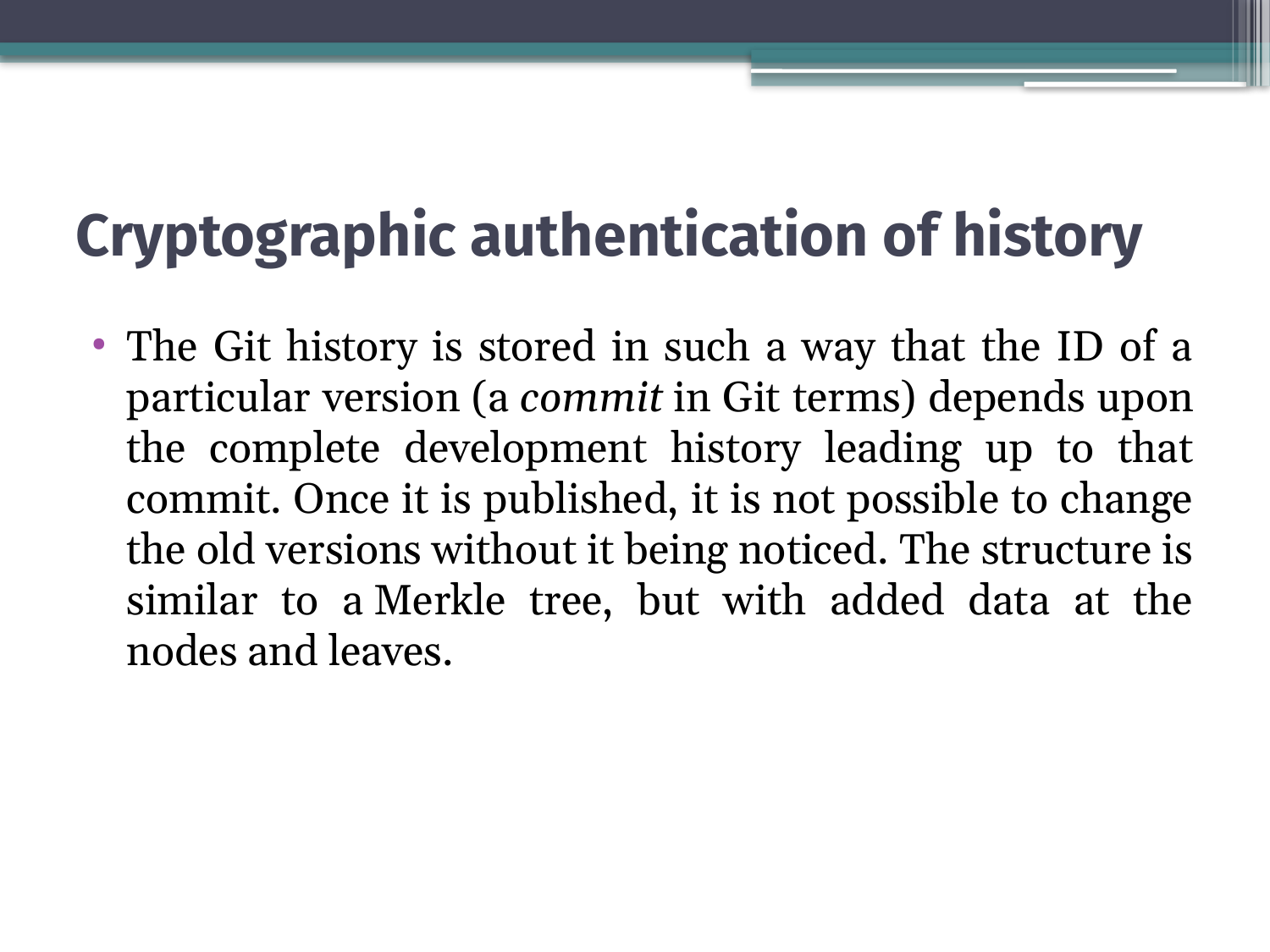

# Cryptographic authentication of history
The Git history is stored in such a way that the ID of a particular version (a commit in Git terms) depends upon the complete development history leading up to that commit. Once it is published, it is not possible to change the old versions without it being noticed. The structure is similar to a Merkle tree, but with added data at the nodes and leaves.